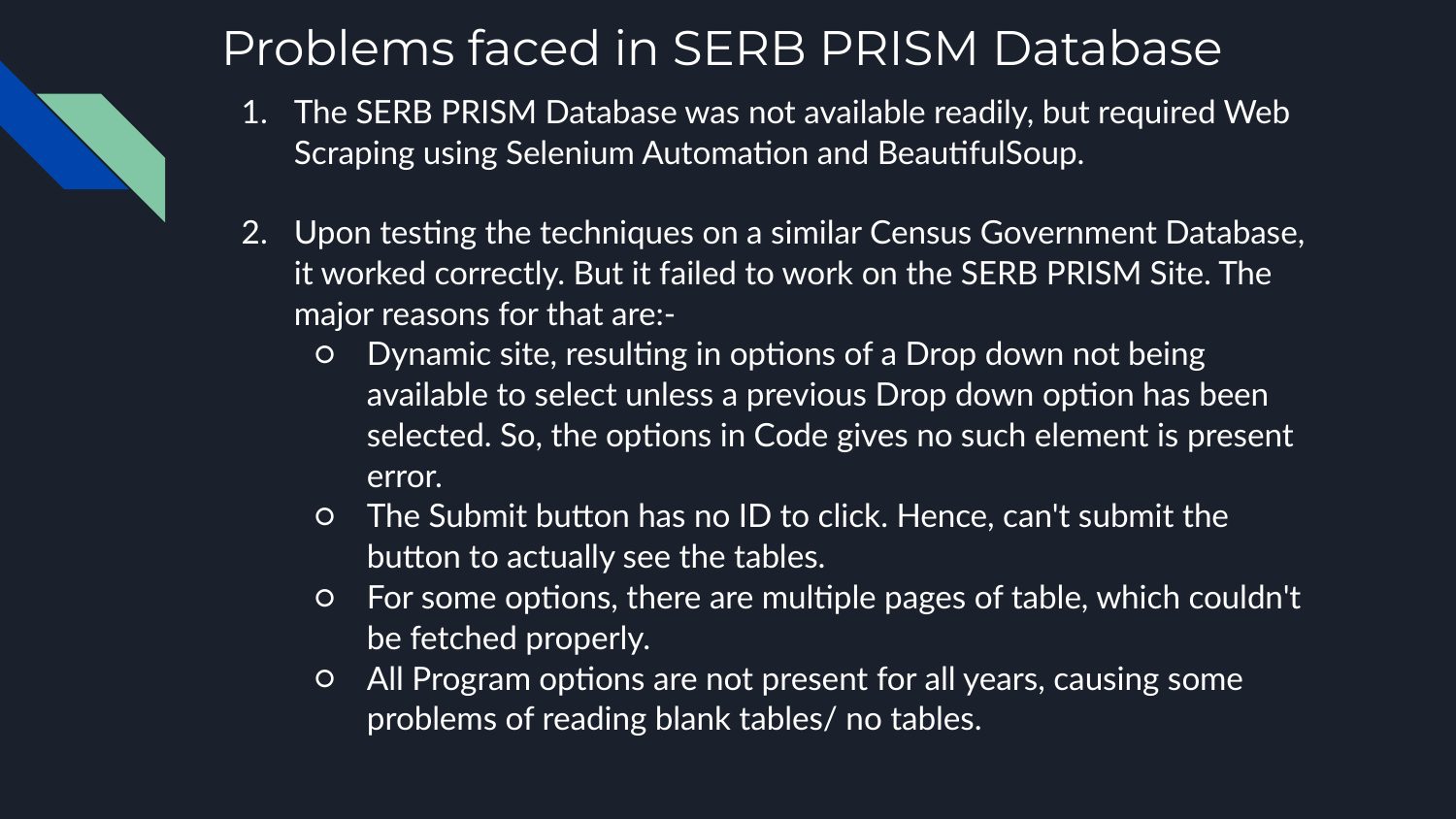

# Problems faced in SERB PRISM Database

The SERB PRISM Database was not available readily, but required Web Scraping using Selenium Automation and BeautifulSoup.
Upon testing the techniques on a similar Census Government Database, it worked correctly. But it failed to work on the SERB PRISM Site. The major reasons for that are:-
Dynamic site, resulting in options of a Drop down not being available to select unless a previous Drop down option has been selected. So, the options in Code gives no such element is present error.
The Submit button has no ID to click. Hence, can't submit the button to actually see the tables.
For some options, there are multiple pages of table, which couldn't be fetched properly.
All Program options are not present for all years, causing some problems of reading blank tables/ no tables.